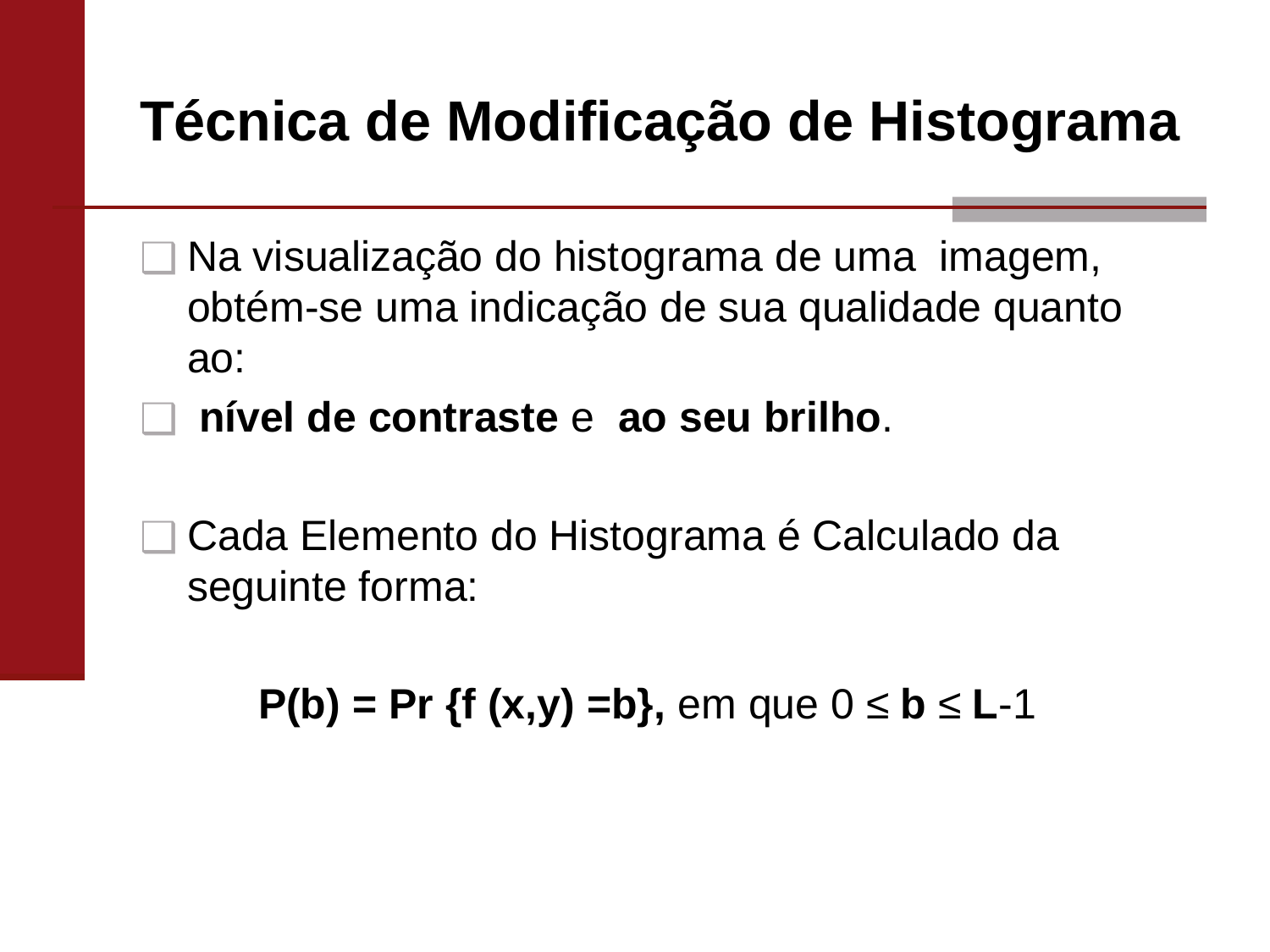

# Técnica de Modificação de Histograma
Na visualização do histograma de uma  imagem,  obtém-se uma indicação de sua qualidade quanto ao:
 nível de contraste e  ao seu brilho.

Cada Elemento do Histograma é Calculado da seguinte forma:

          P(b) = Pr {f (x,y) =b}, em que 0 ≤ b ≤ L-1